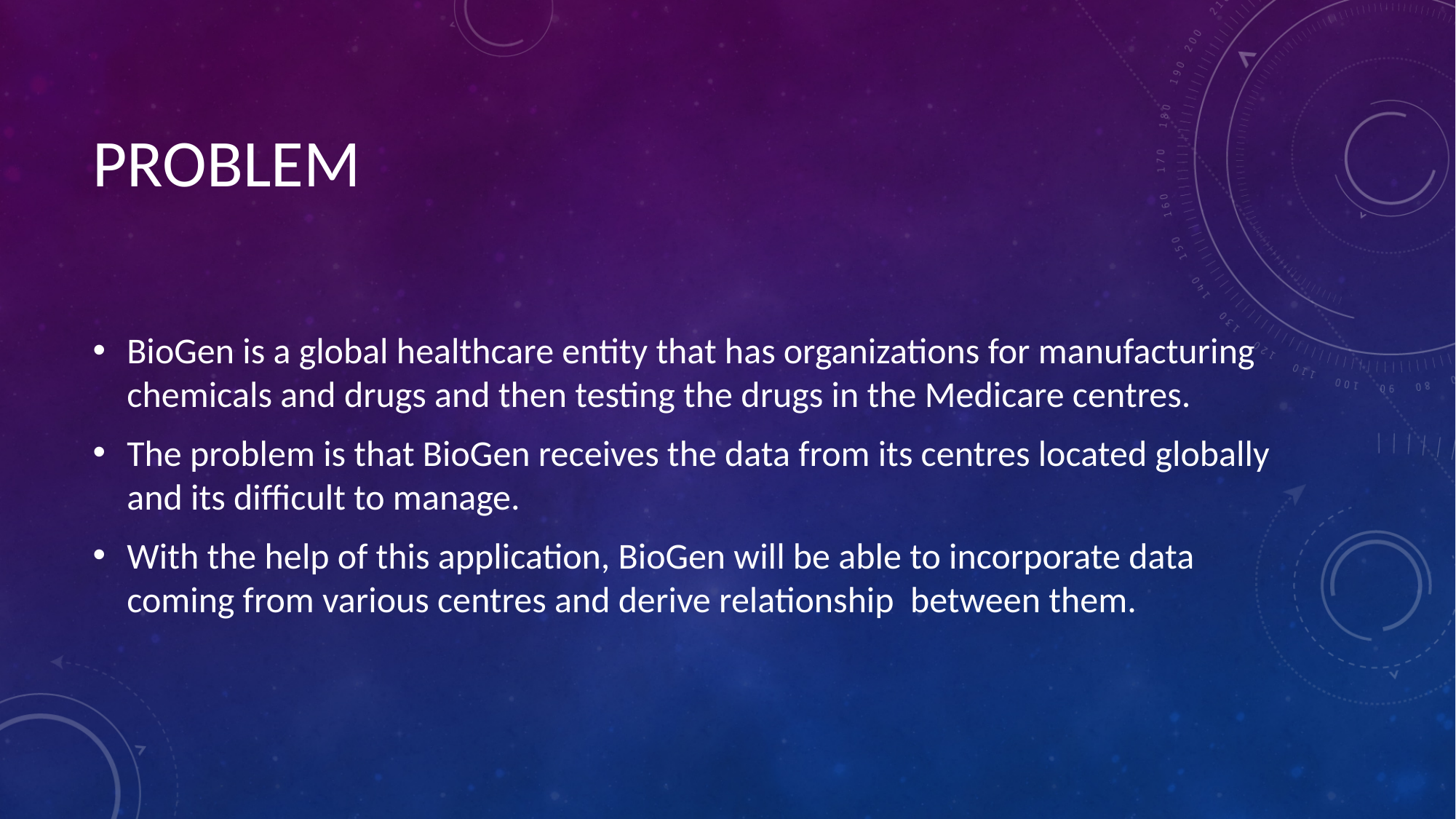

# Problem
BioGen is a global healthcare entity that has organizations for manufacturing chemicals and drugs and then testing the drugs in the Medicare centres.
The problem is that BioGen receives the data from its centres located globally and its difficult to manage.
With the help of this application, BioGen will be able to incorporate data coming from various centres and derive relationship  between them.